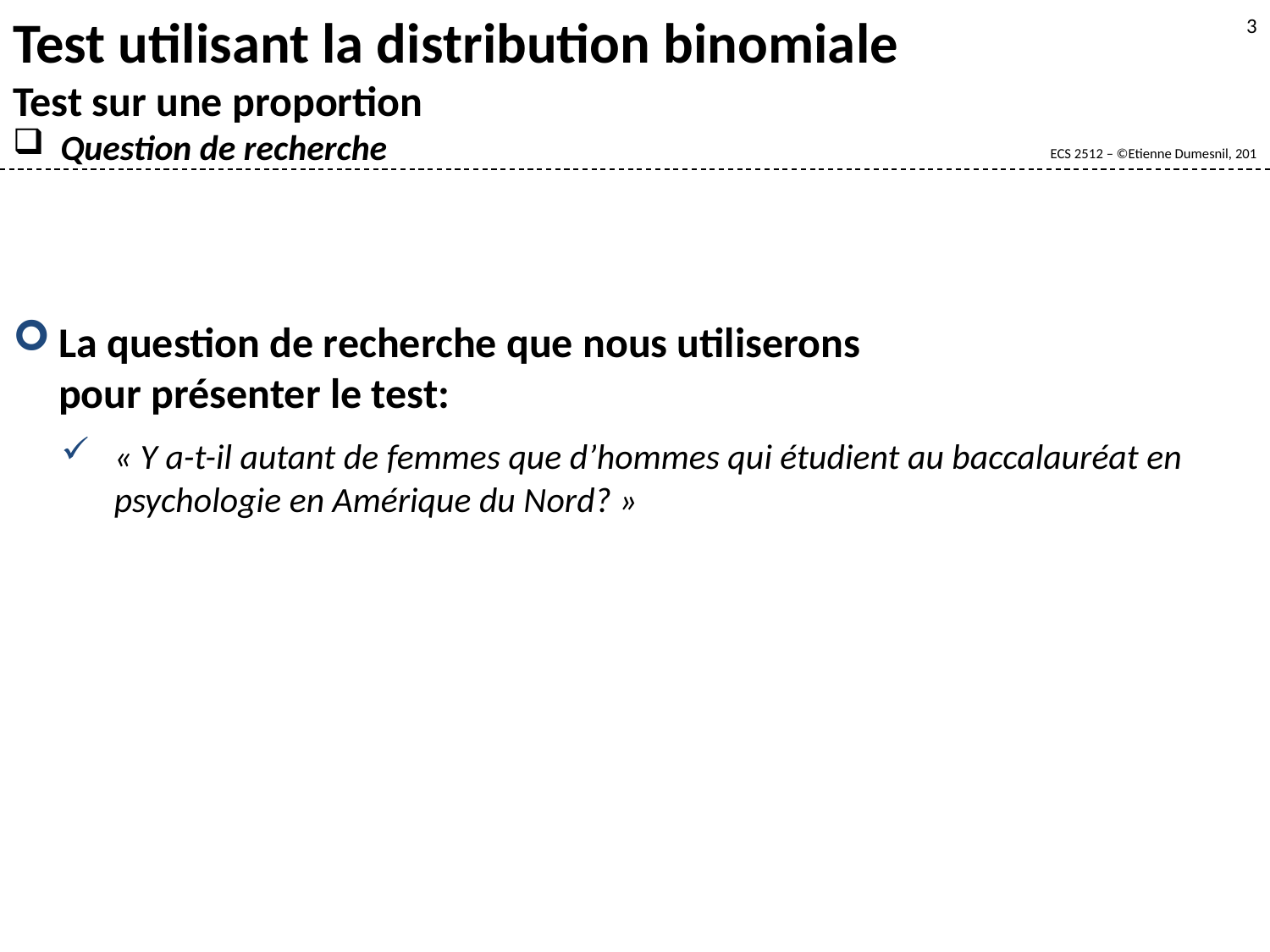

Test utilisant la distribution binomiale
Test sur une proportion
Question de recherche
3

La question de recherche que nous utiliserons
pour présenter le test:
« Y a-t-il autant de femmes que d’hommes qui étudient au baccalauréat en psychologie en Amérique du Nord? »